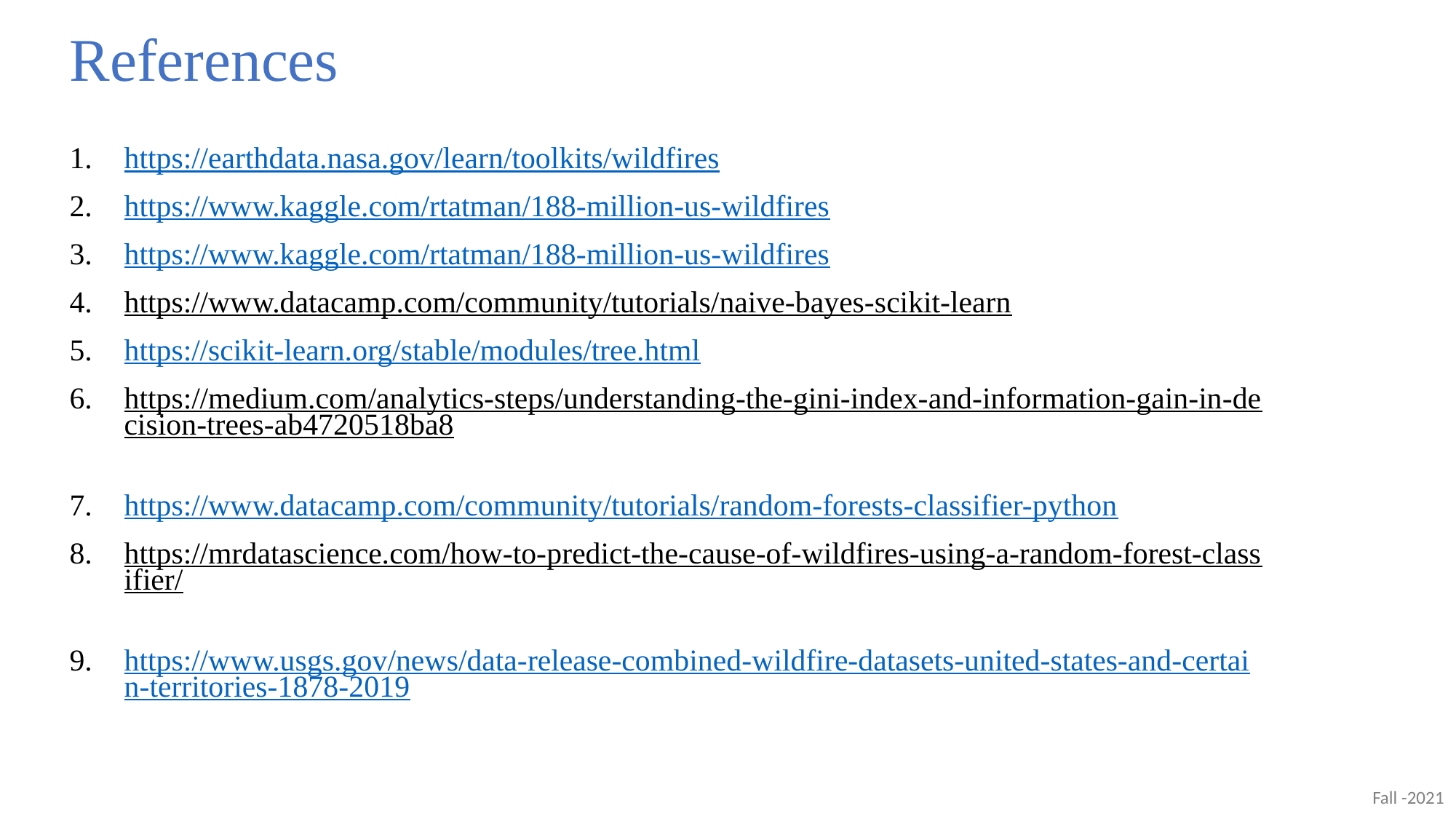

# References
https://earthdata.nasa.gov/learn/toolkits/wildfires
https://www.kaggle.com/rtatman/188-million-us-wildfires
https://www.kaggle.com/rtatman/188-million-us-wildfires
https://www.datacamp.com/community/tutorials/naive-bayes-scikit-learn
https://scikit-learn.org/stable/modules/tree.html
https://medium.com/analytics-steps/understanding-the-gini-index-and-information-gain-in-decision-trees-ab4720518ba8
https://www.datacamp.com/community/tutorials/random-forests-classifier-python
https://mrdatascience.com/how-to-predict-the-cause-of-wildfires-using-a-random-forest-classifier/
https://www.usgs.gov/news/data-release-combined-wildfire-datasets-united-states-and-certain-territories-1878-2019

Fall -2021